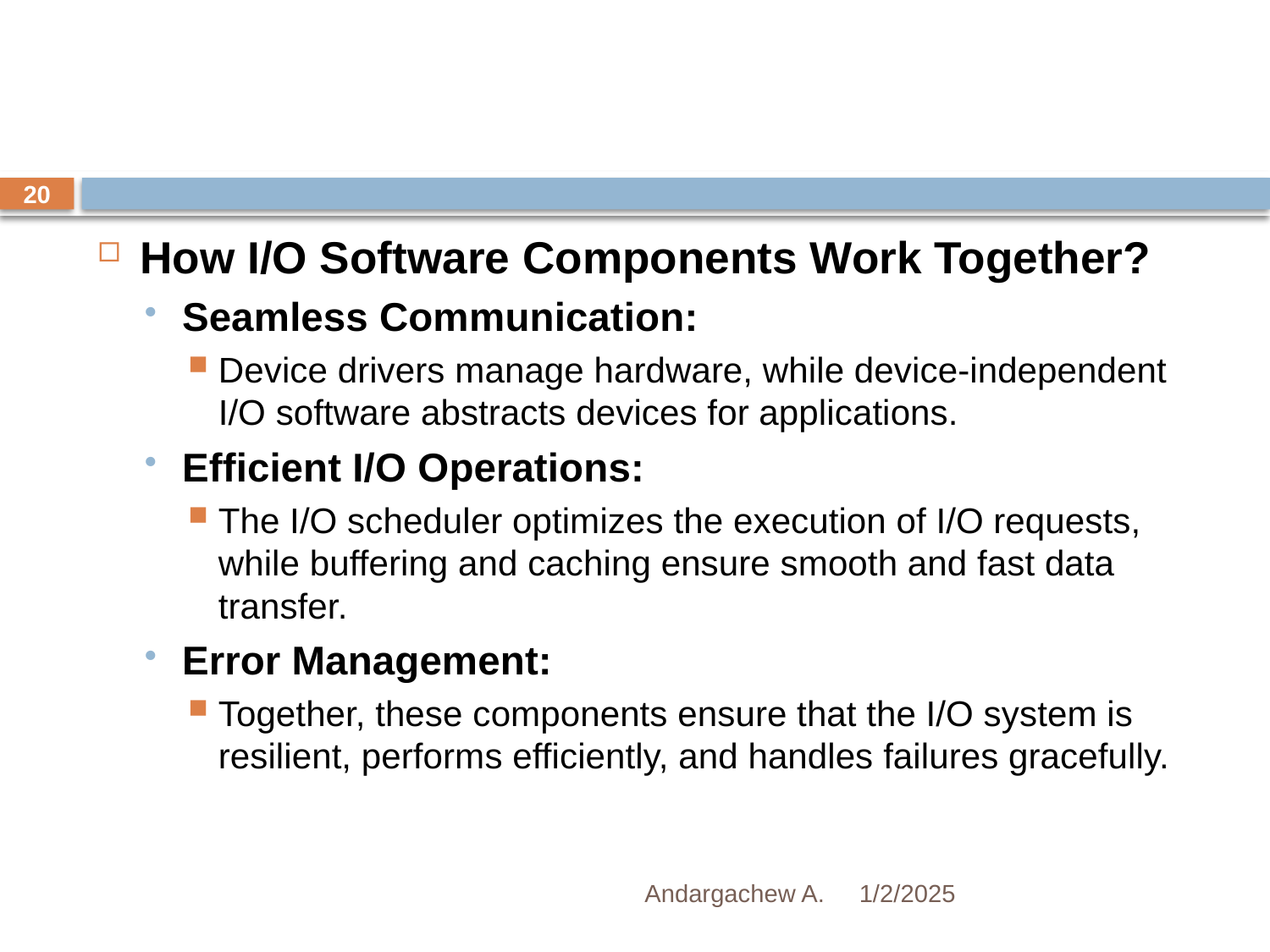

#
20
How I/O Software Components Work Together?
Seamless Communication:
Device drivers manage hardware, while device-independent I/O software abstracts devices for applications.
Efficient I/O Operations:
The I/O scheduler optimizes the execution of I/O requests, while buffering and caching ensure smooth and fast data transfer.
Error Management:
Together, these components ensure that the I/O system is resilient, performs efficiently, and handles failures gracefully.
Andargachew A.
1/2/2025